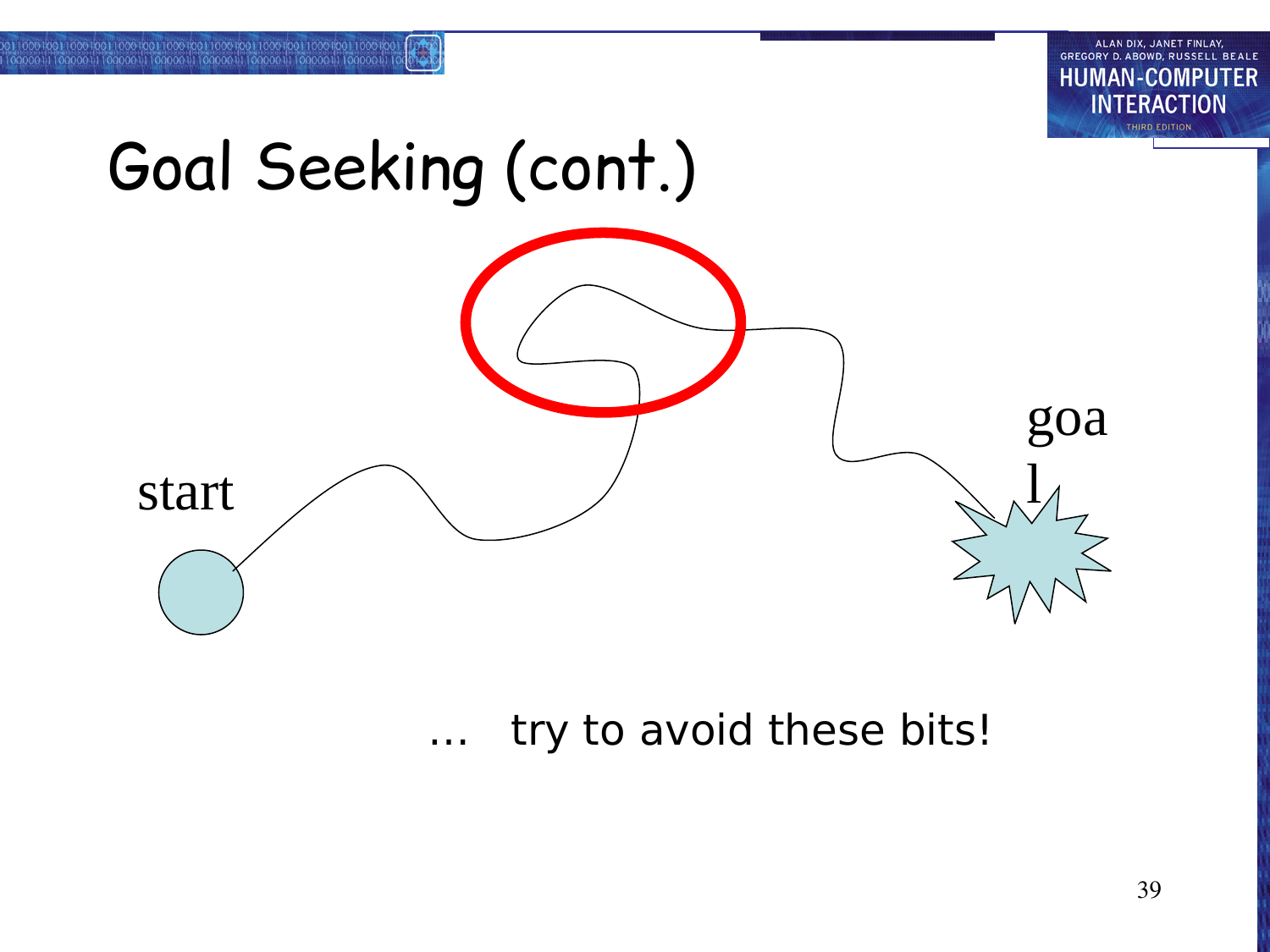

# Goal Seeking (cont.)

goal
start

        …   try to avoid these bits!
39